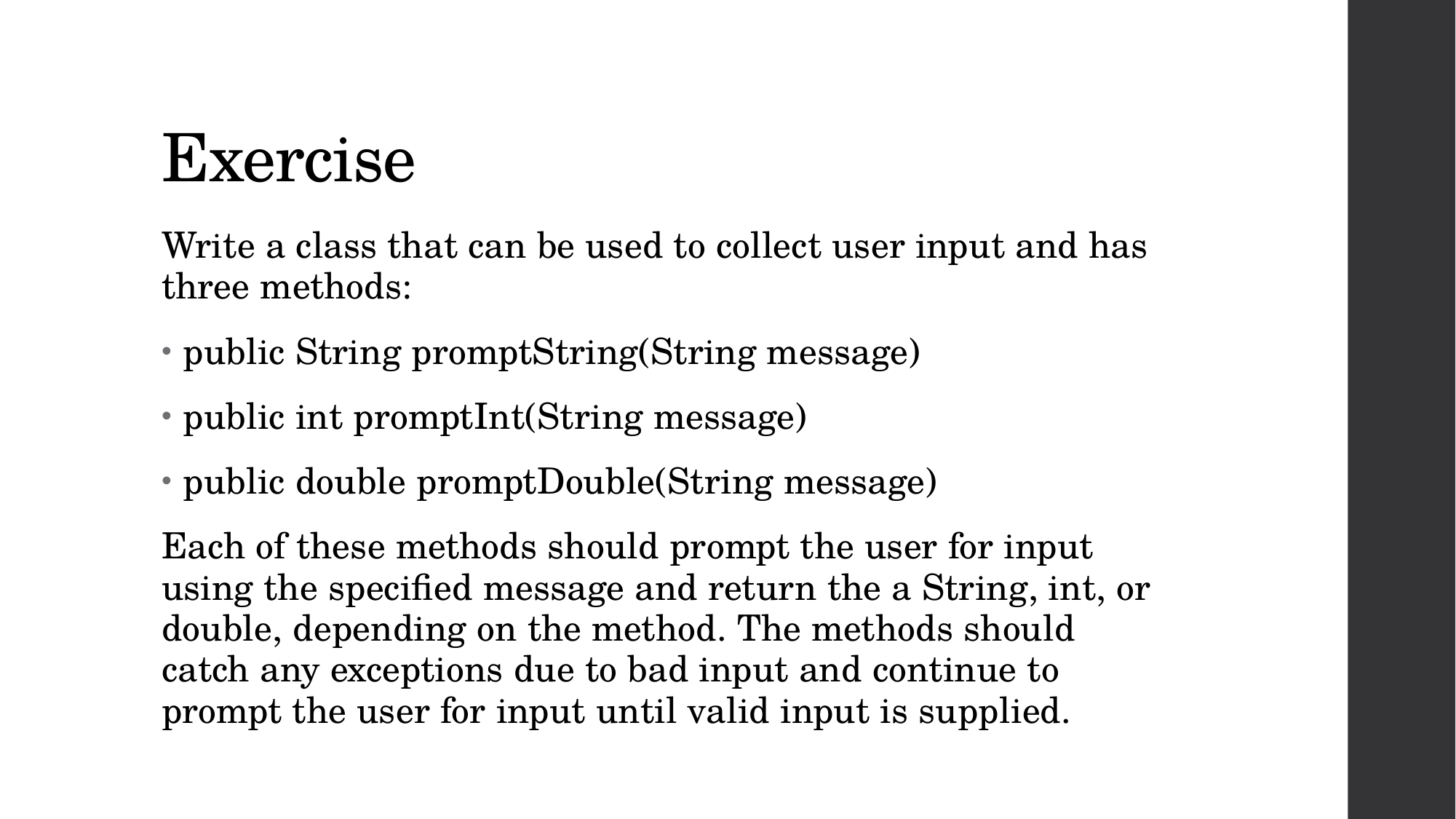

# Exercise
Write a class that can be used to collect user input and has three methods:
public String promptString(String message)
public int promptInt(String message)
public double promptDouble(String message)
Each of these methods should prompt the user for input using the specified message and return the a String, int, or double, depending on the method. The methods should catch any exceptions due to bad input and continue to prompt the user for input until valid input is supplied.